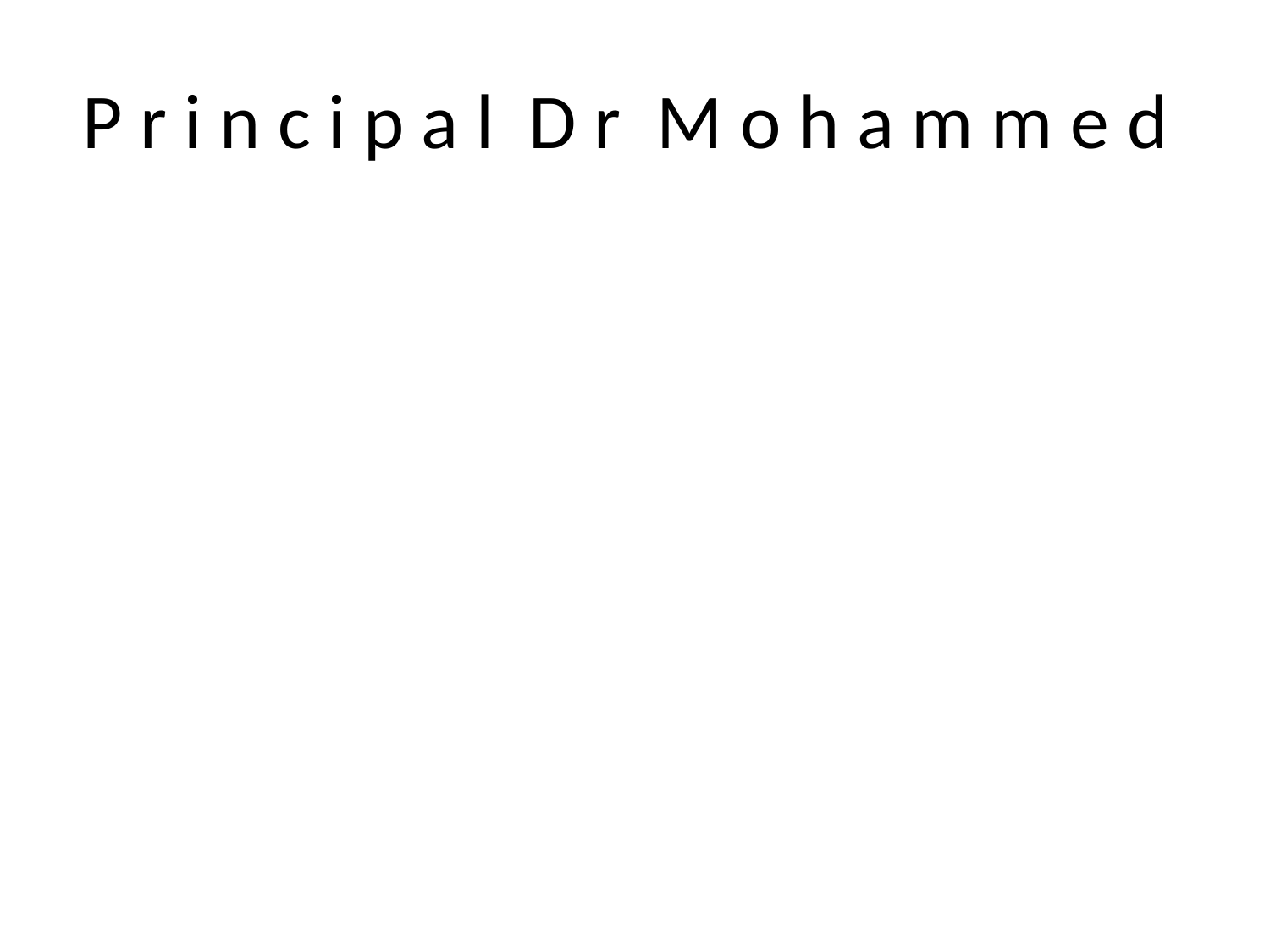

# P r i n c i p a l  D r  M o h a m m e d